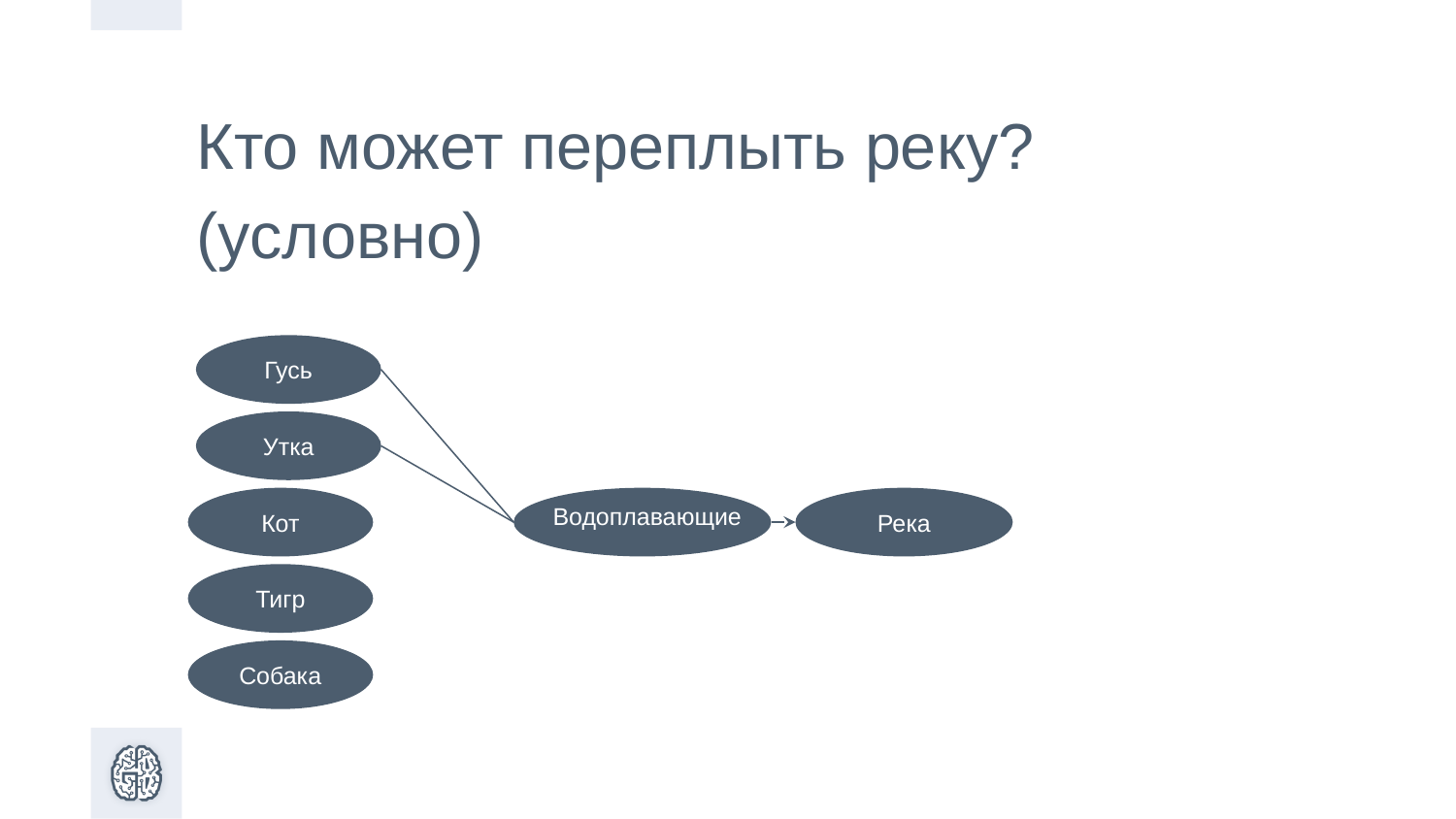

Кто может переплыть реку? (условно)
Гусь
Утка
Водоплавающие

Кот

Река
Тигр
Собака